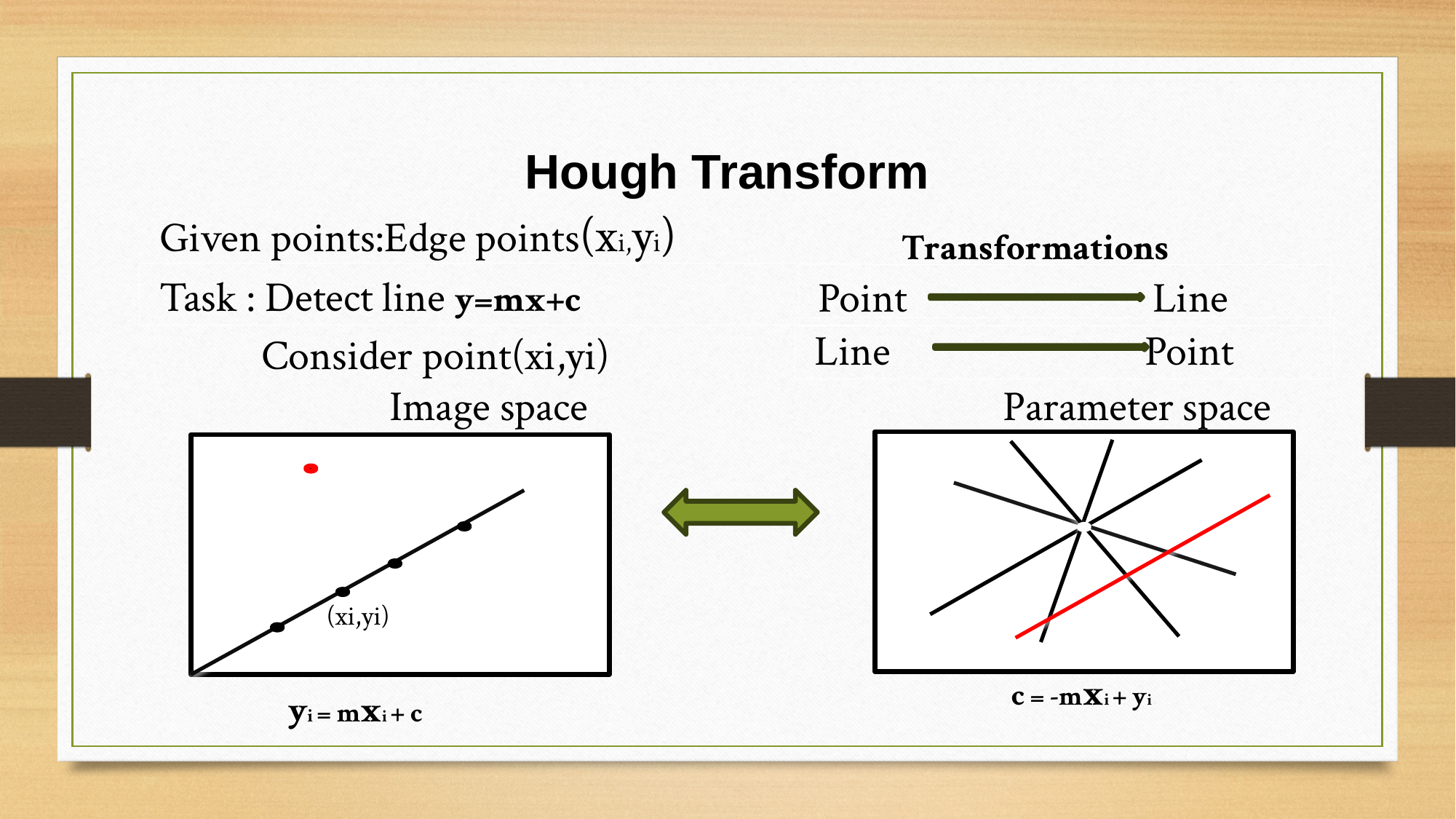

Hough Transform
 Given points:Edge points(xi,yi)
Transformations
 Task : Detect line y=mx+c
 Point                          Line

 Line                           Point
	Consider point(xi,yi)
		  Image space                                            Parameter space

(xi,yi)

c = -mxi + yi
yi = mxi + c